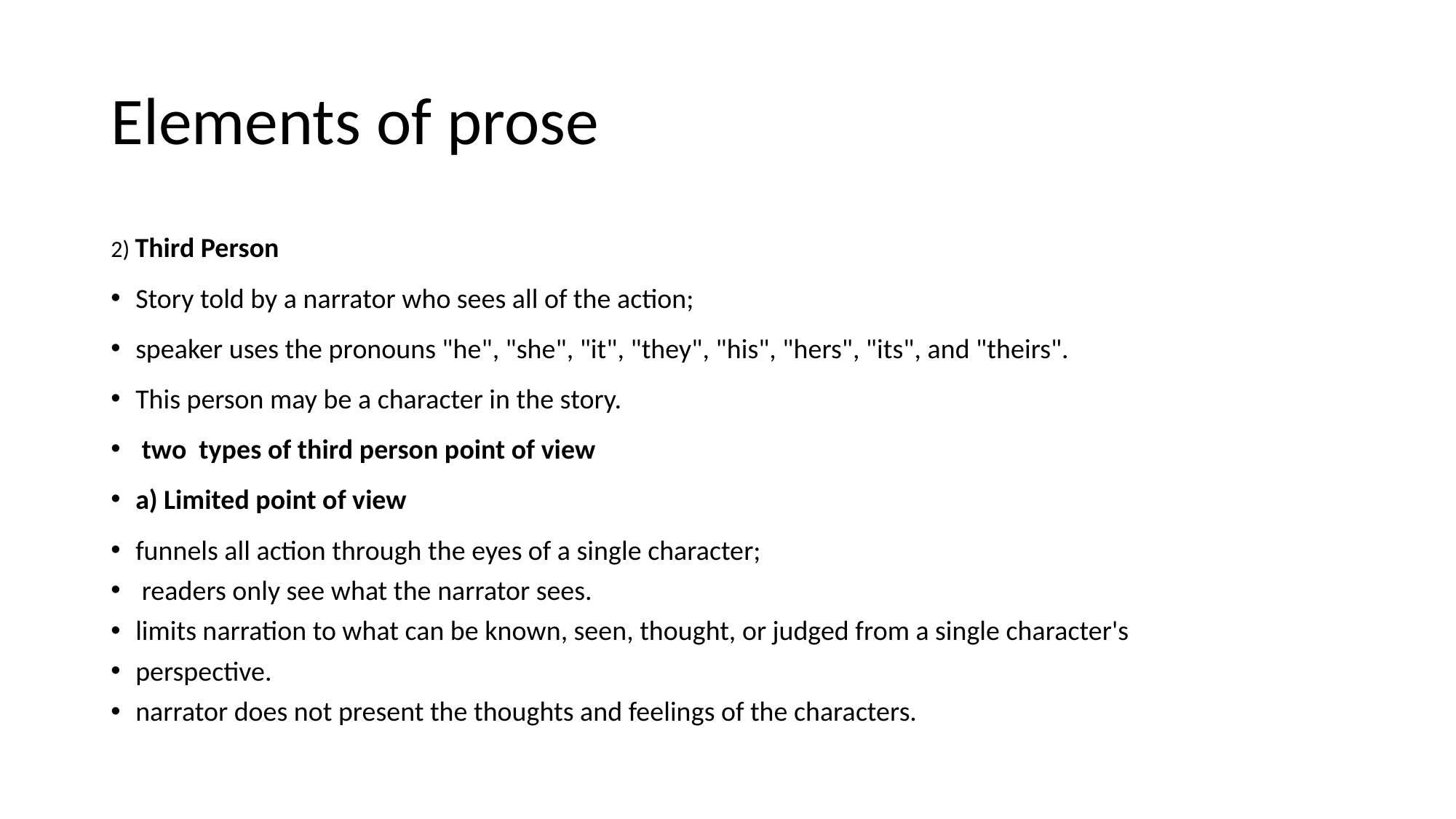

# Elements of prose
2) Third Person
Story told by a narrator who sees all of the action;
speaker uses the pronouns "he", "she", "it", "they", "his", "hers", "its", and "theirs".
This person may be a character in the story.
 two  types of third person point of view
a) Limited point of view
funnels all action through the eyes of a single character;
 readers only see what the narrator sees.
limits narration to what can be known, seen, thought, or judged from a single character's
perspective.
narrator does not present the thoughts and feelings of the characters.